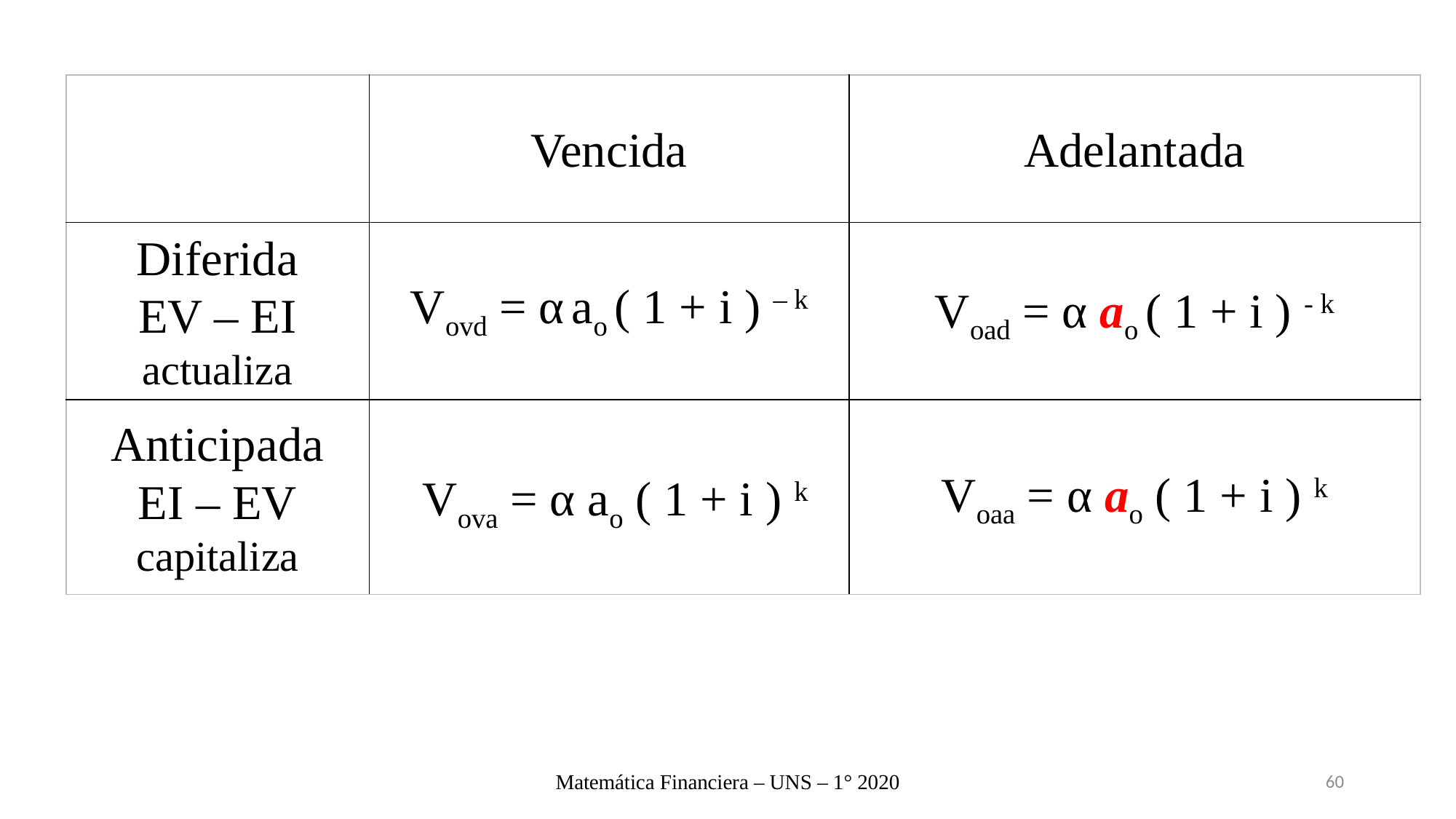

|  | Vencida | Adelantada |
| --- | --- | --- |
| Diferida EV – EI actualiza | Vovd = α ao ( 1 + i ) – k | Voad = α ao ( 1 + i ) - k |
| Anticipada EI – EV capitaliza | Vova = α ao ( 1 + i ) k | Voaa = α ao ( 1 + i ) k |
Matemática Financiera – UNS – 1° 2020
60